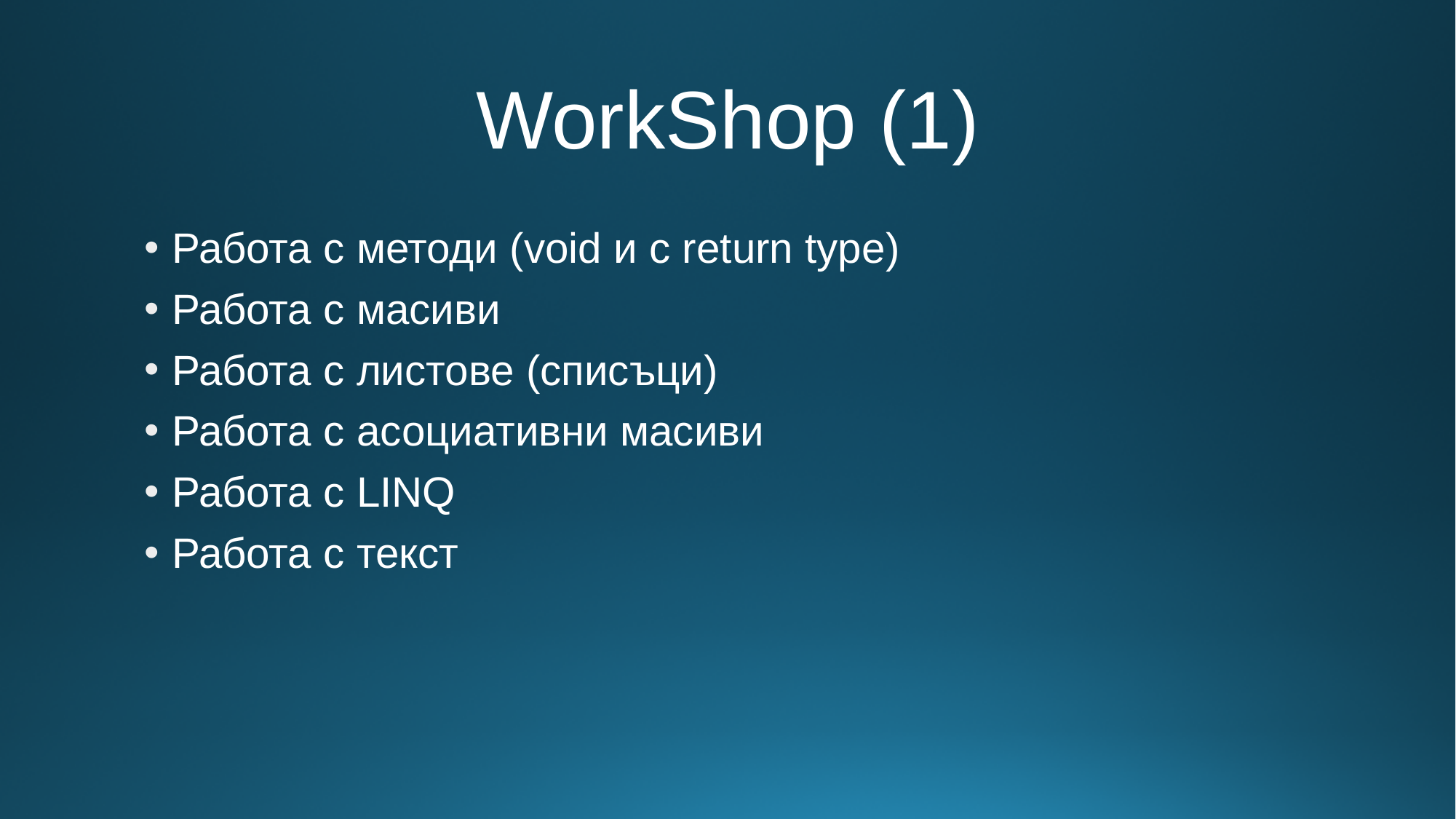

# WorkShop (1)
Работа с методи (void и с return type)
Работа с масиви
Работа с листове (списъци)
Работа с асоциативни масиви
Работа с LINQ
Работа с текст